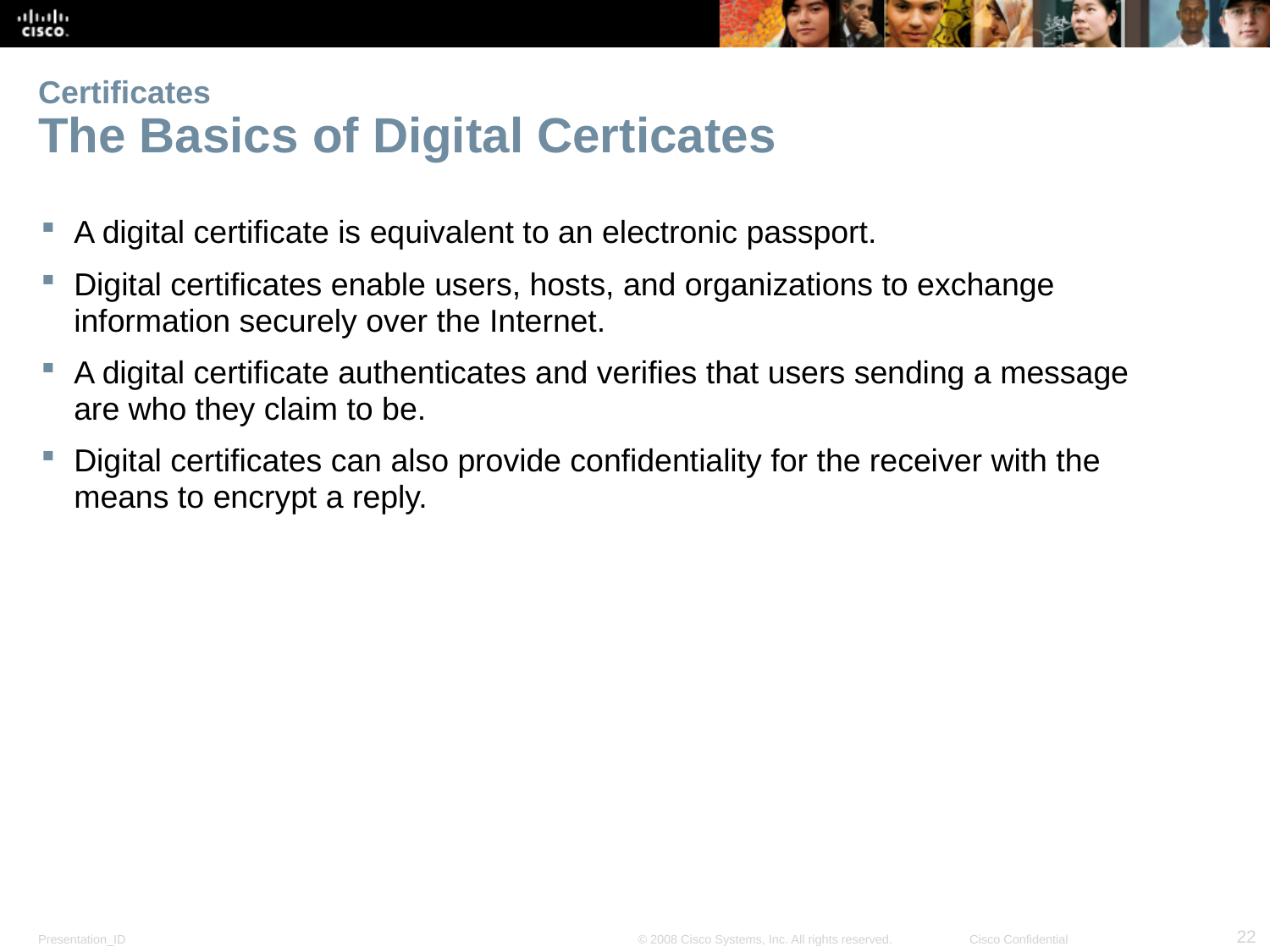

# Certificates The Basics of Digital Certicates
A digital certificate is equivalent to an electronic passport.
Digital certificates enable users, hosts, and organizations to exchange information securely over the Internet.
A digital certificate authenticates and verifies that users sending a message are who they claim to be.
Digital certificates can also provide confidentiality for the receiver with the means to encrypt a reply.